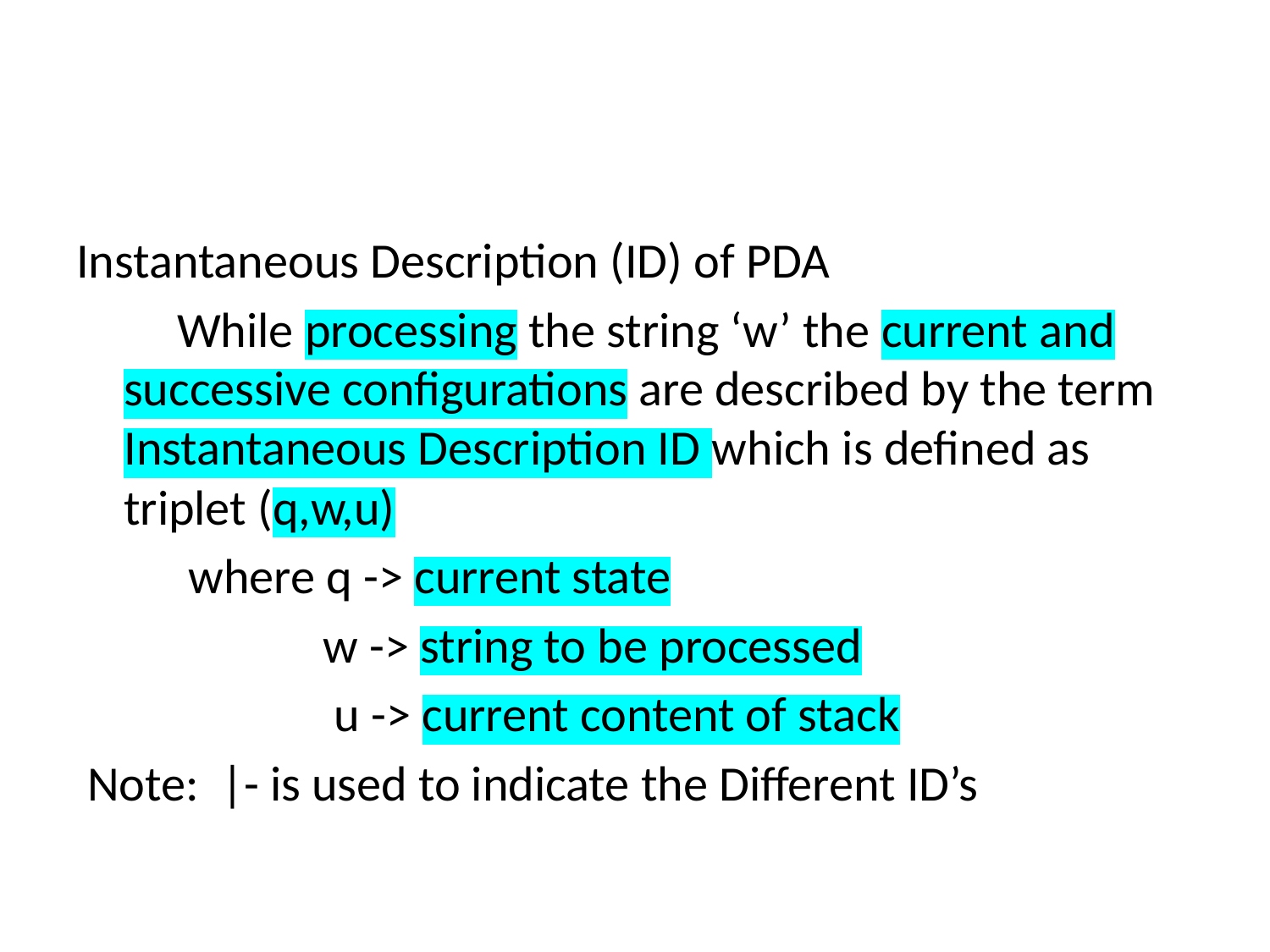

#
Instantaneous Description (ID) of PDA
         While processing the string ‘w’ the current and successive configurations are described by the term Instantaneous Description ID which is defined as triplet (q,w,u)
          where q -> current state
                      w -> string to be processed
                       u -> current content of stack
 Note:  |- is used to indicate the Different ID’s